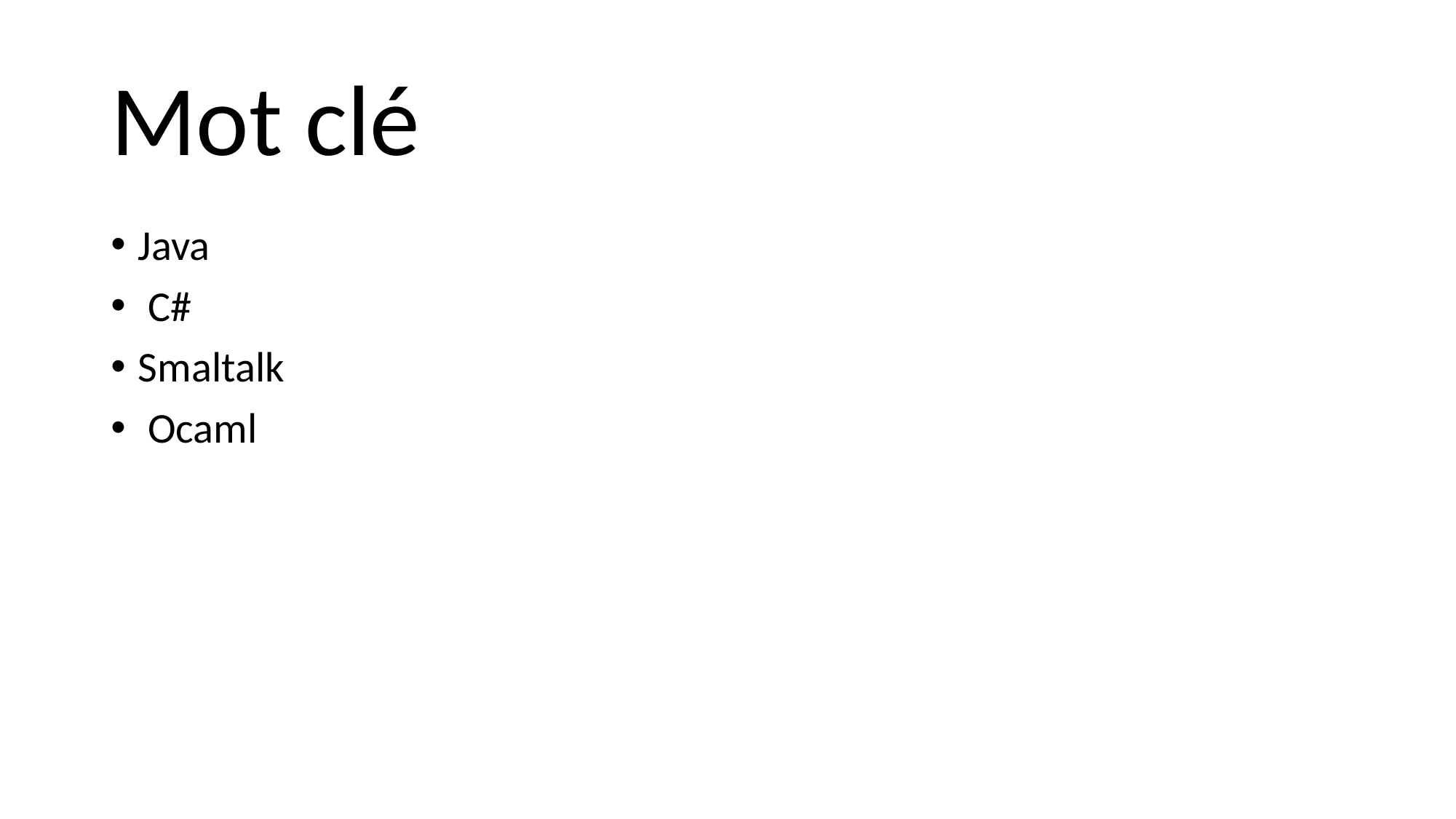

# Mot clé
Java
 C#
Smaltalk
 Ocaml